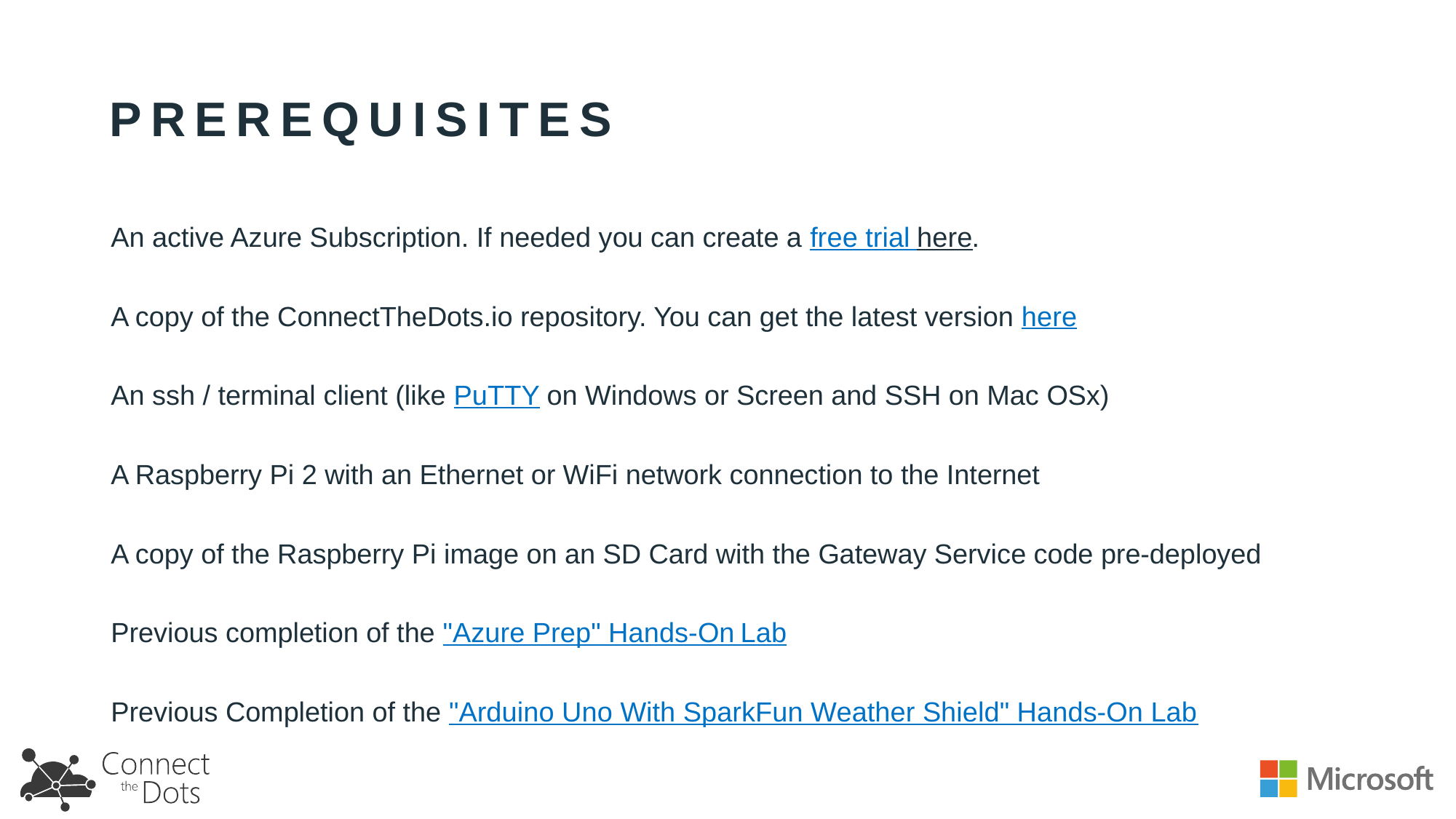

# prerequisites
An active Azure Subscription. If needed you can create a free trial here.

A copy of the ConnectTheDots.io repository. You can get the latest version here

An ssh / terminal client (like PuTTY on Windows or Screen and SSH on Mac OSx)

A Raspberry Pi 2 with an Ethernet or WiFi network connection to the Internet

A copy of the Raspberry Pi image on an SD Card with the Gateway Service code pre-deployed

Previous completion of the "Azure Prep" Hands-On Lab

Previous Completion of the "Arduino Uno With SparkFun Weather Shield" Hands-On Lab